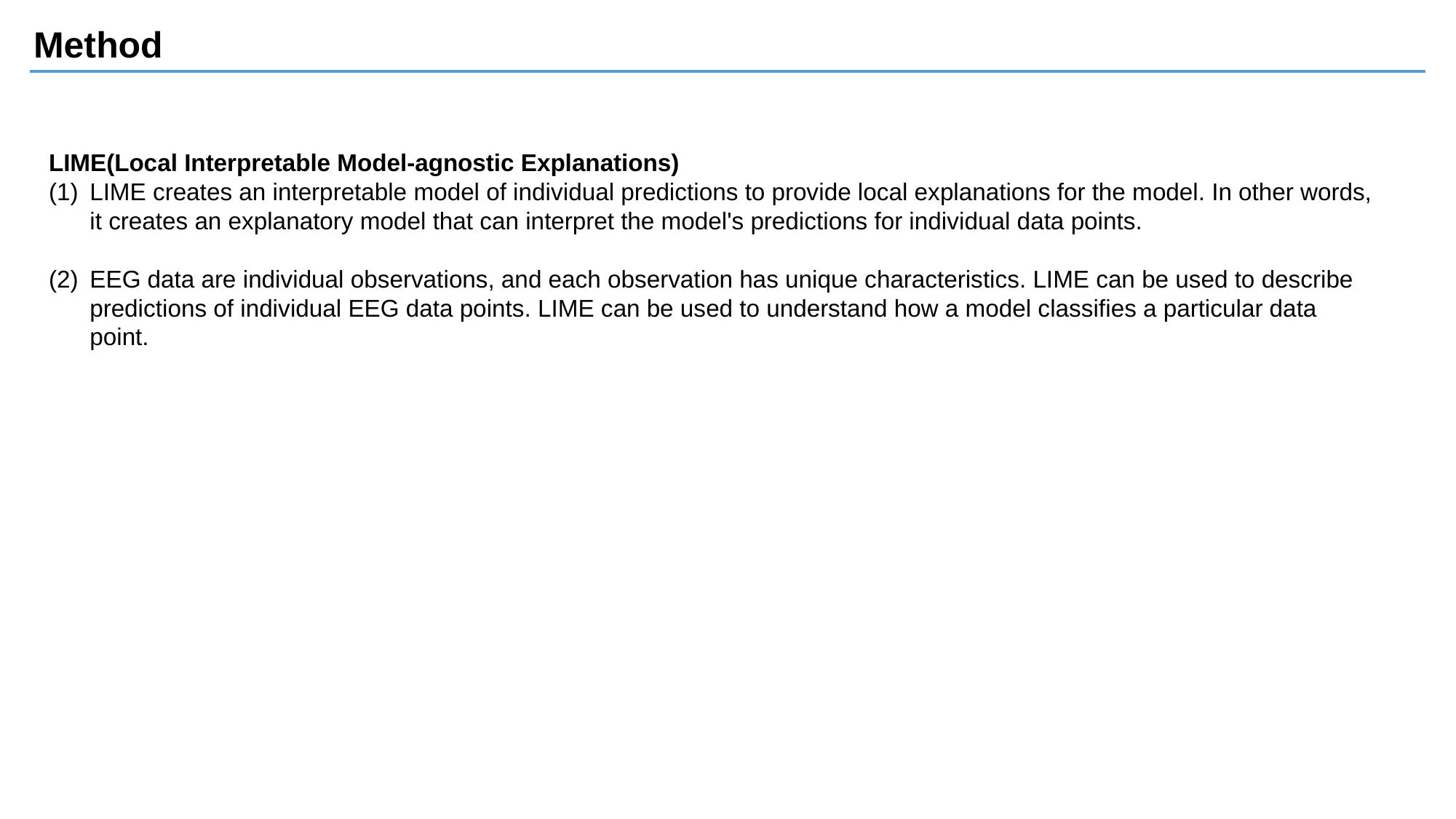

Method
LIME(Local Interpretable Model-agnostic Explanations)
LIME creates an interpretable model of individual predictions to provide local explanations for the model. In other words, it creates an explanatory model that can interpret the model's predictions for individual data points.

EEG data are individual observations, and each observation has unique characteristics. LIME can be used to describe predictions of individual EEG data points. LIME can be used to understand how a model classifies a particular data point.